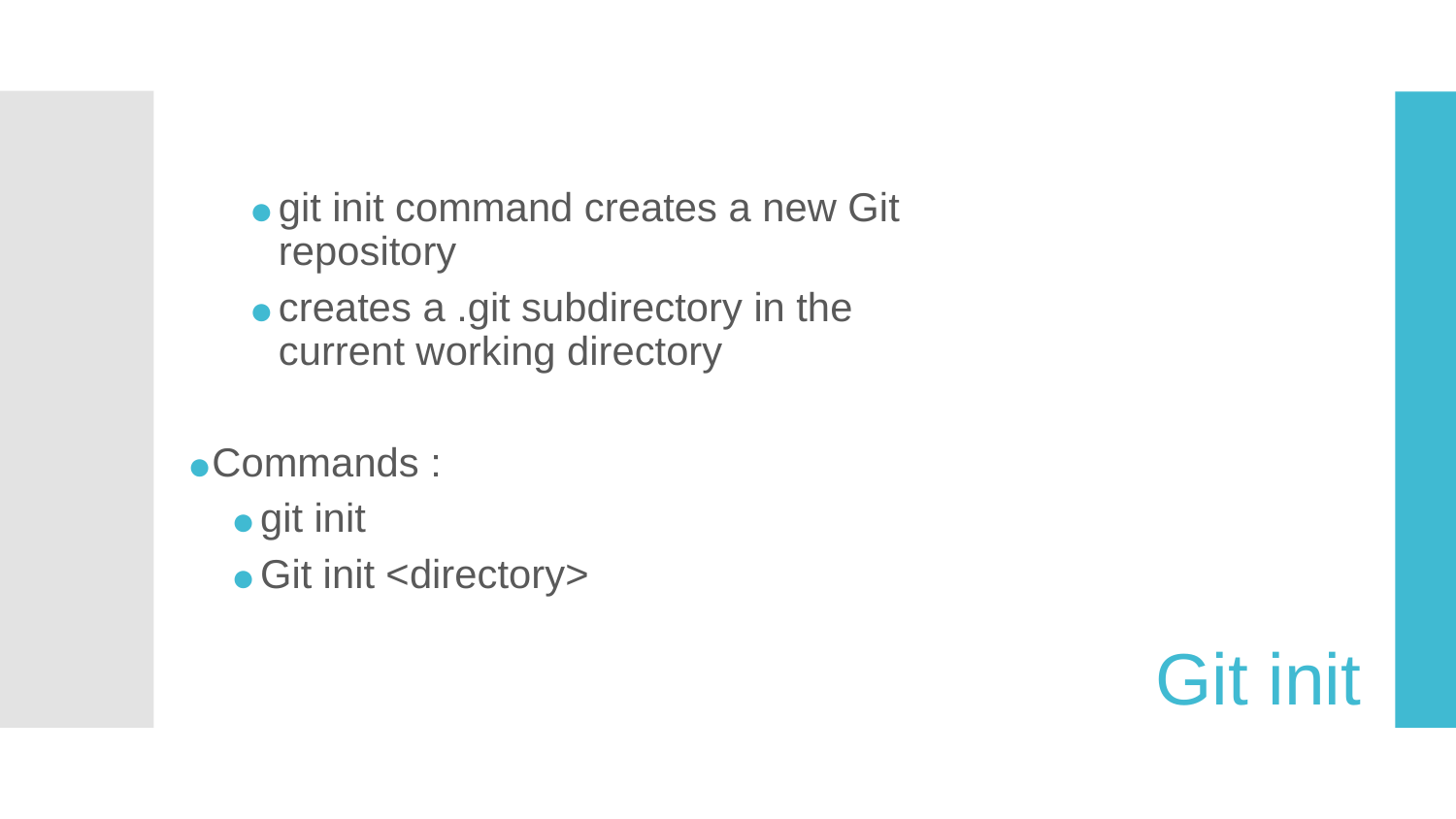

# Git init
git init command creates a new Git repository
creates a .git subdirectory in the current working directory

Commands :
git init
Git init <directory>